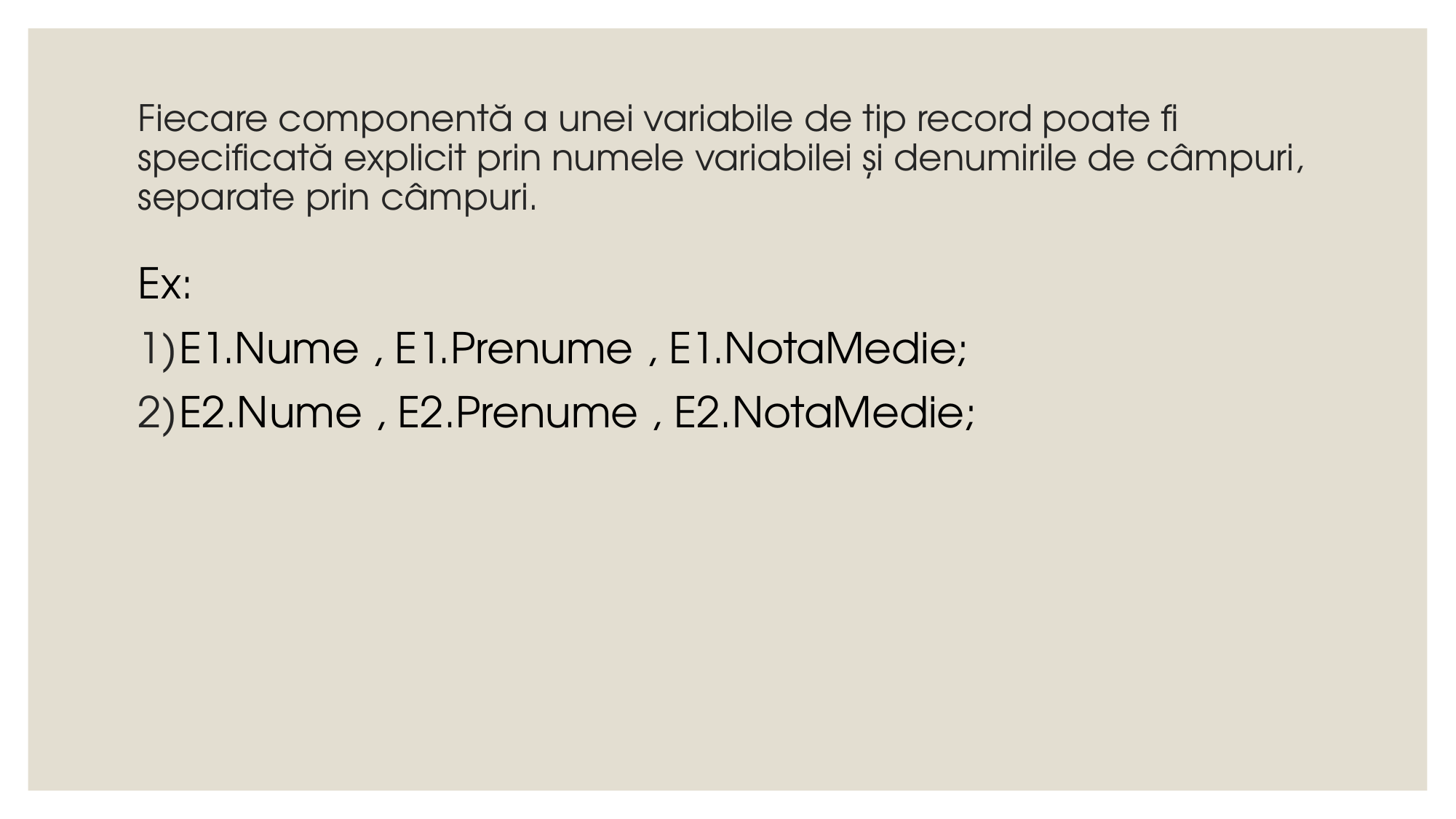

# Fiecare componentă a unei variabile de tip record poate fi specificată explicit prin numele variabilei și denumirile de câmpuri, separate prin câmpuri.
Ex:
E1.Nume , E1.Prenume , E1.NotaMedie;
E2.Nume , E2.Prenume , E2.NotaMedie;